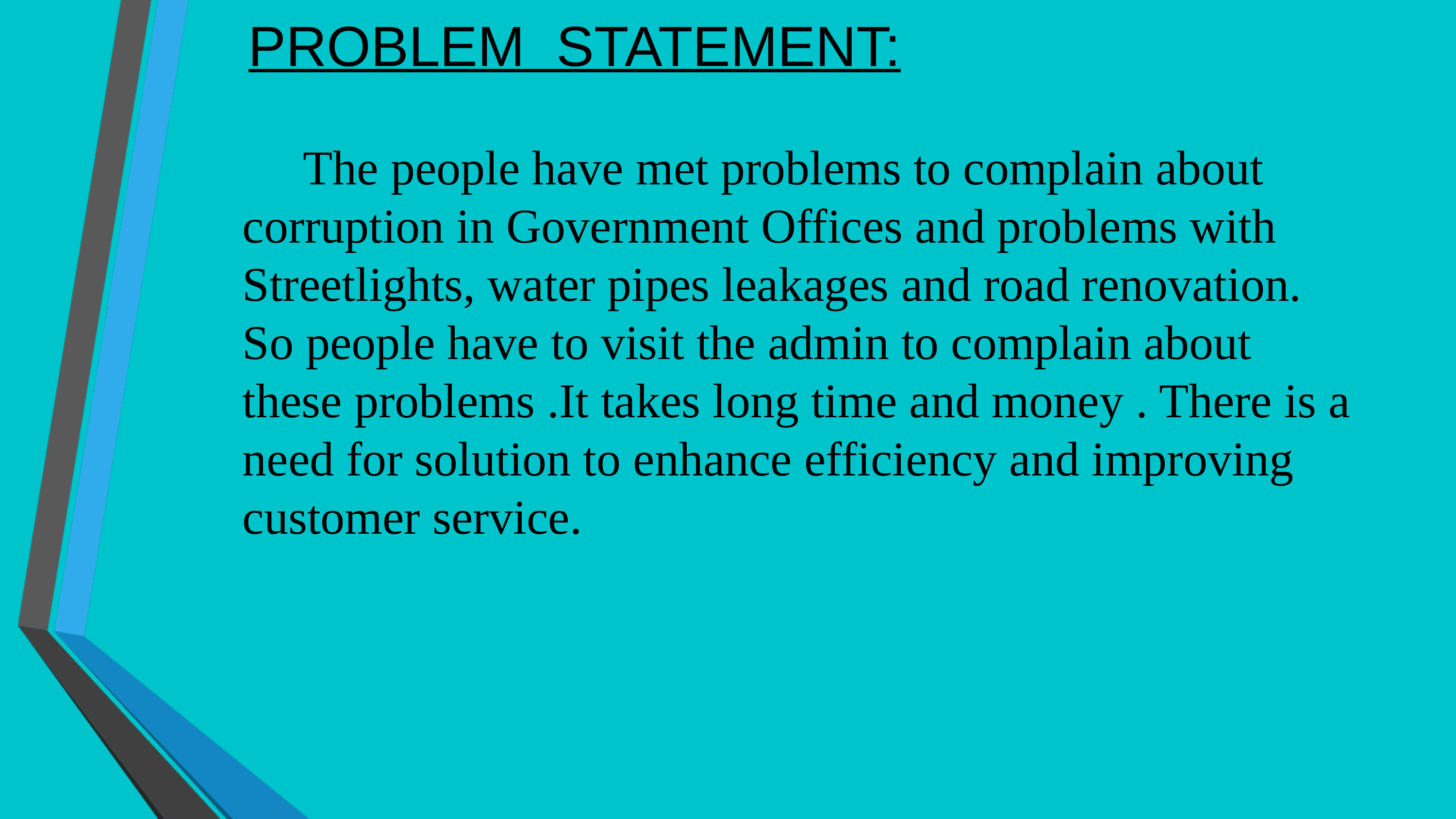

PROBLEM  STATEMENT:
     The people have met problems to complain about corruption in Government Offices and problems with Streetlights, water pipes leakages and road renovation. So people have to visit the admin to complain about these problems .It takes long time and money . There is a need for solution to enhance efficiency and improving  customer service.